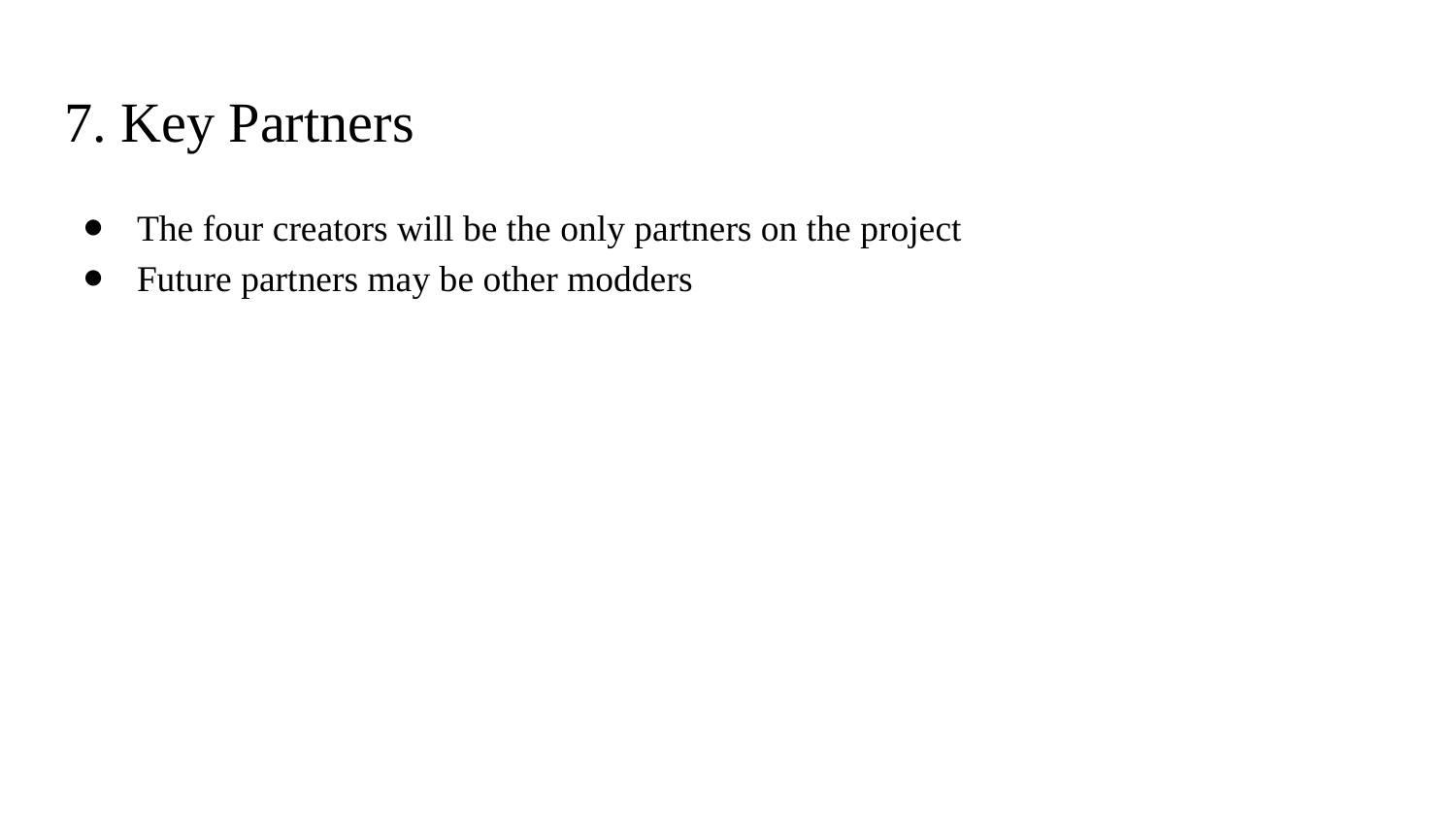

# 7. Key Partners
The four creators will be the only partners on the project
Future partners may be other modders